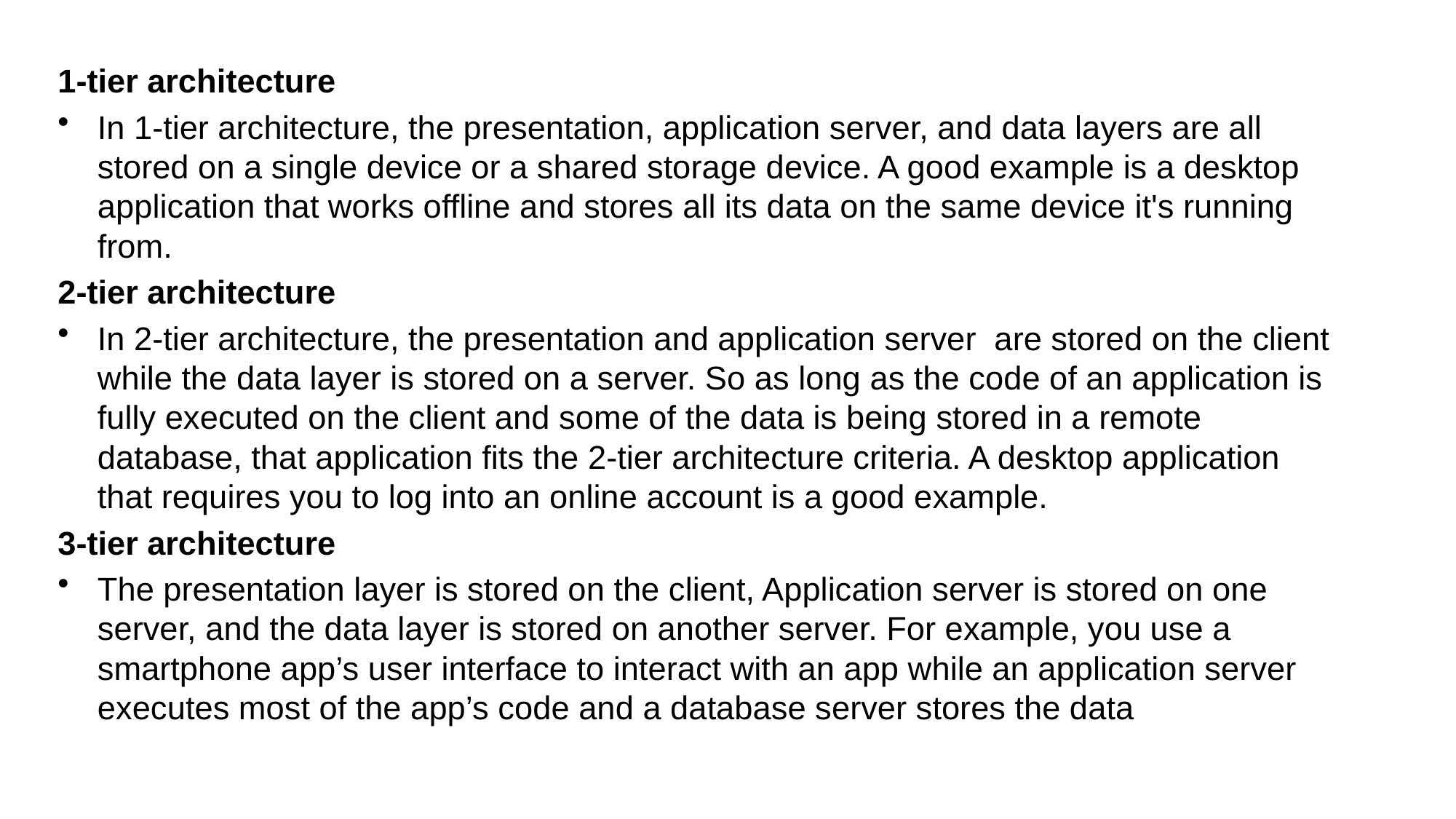

1-tier architecture
In 1-tier architecture, the presentation, application server, and data layers are all stored on a single device or a shared storage device. A good example is a desktop application that works offline and stores all its data on the same device it's running from.
2-tier architecture
In 2-tier architecture, the presentation and application server  are stored on the client while the data layer is stored on a server. So as long as the code of an application is fully executed on the client and some of the data is being stored in a remote database, that application fits the 2-tier architecture criteria. A desktop application that requires you to log into an online account is a good example.
3-tier architecture
The presentation layer is stored on the client, Application server is stored on one server, and the data layer is stored on another server. For example, you use a smartphone app’s user interface to interact with an app while an application server executes most of the app’s code and a database server stores the data